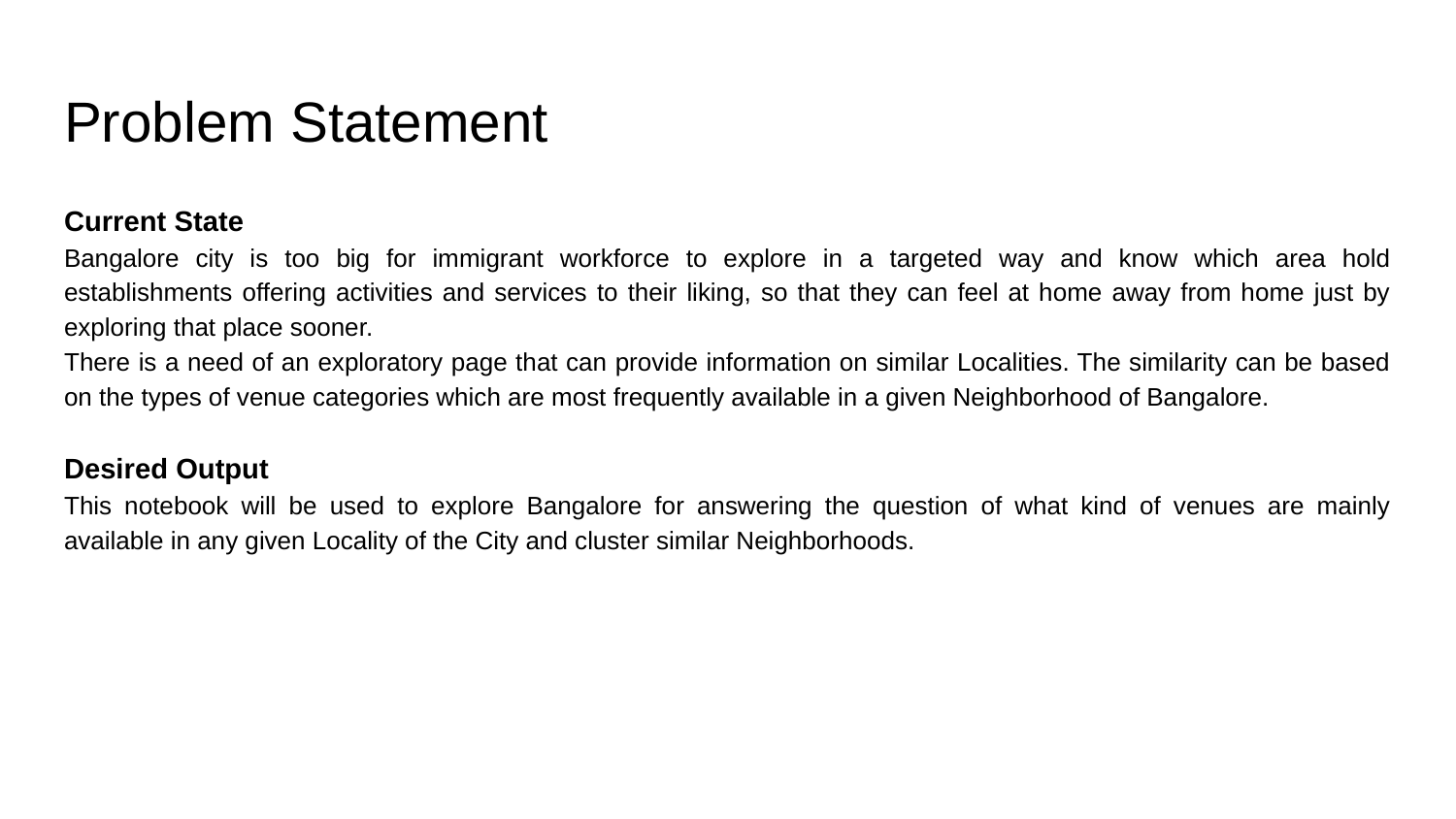

# Problem Statement
Current State
Bangalore city is too big for immigrant workforce to explore in a targeted way and know which area hold establishments offering activities and services to their liking, so that they can feel at home away from home just by exploring that place sooner.
There is a need of an exploratory page that can provide information on similar Localities. The similarity can be based on the types of venue categories which are most frequently available in a given Neighborhood of Bangalore.

Desired Output
This notebook will be used to explore Bangalore for answering the question of what kind of venues are mainly available in any given Locality of the City and cluster similar Neighborhoods.